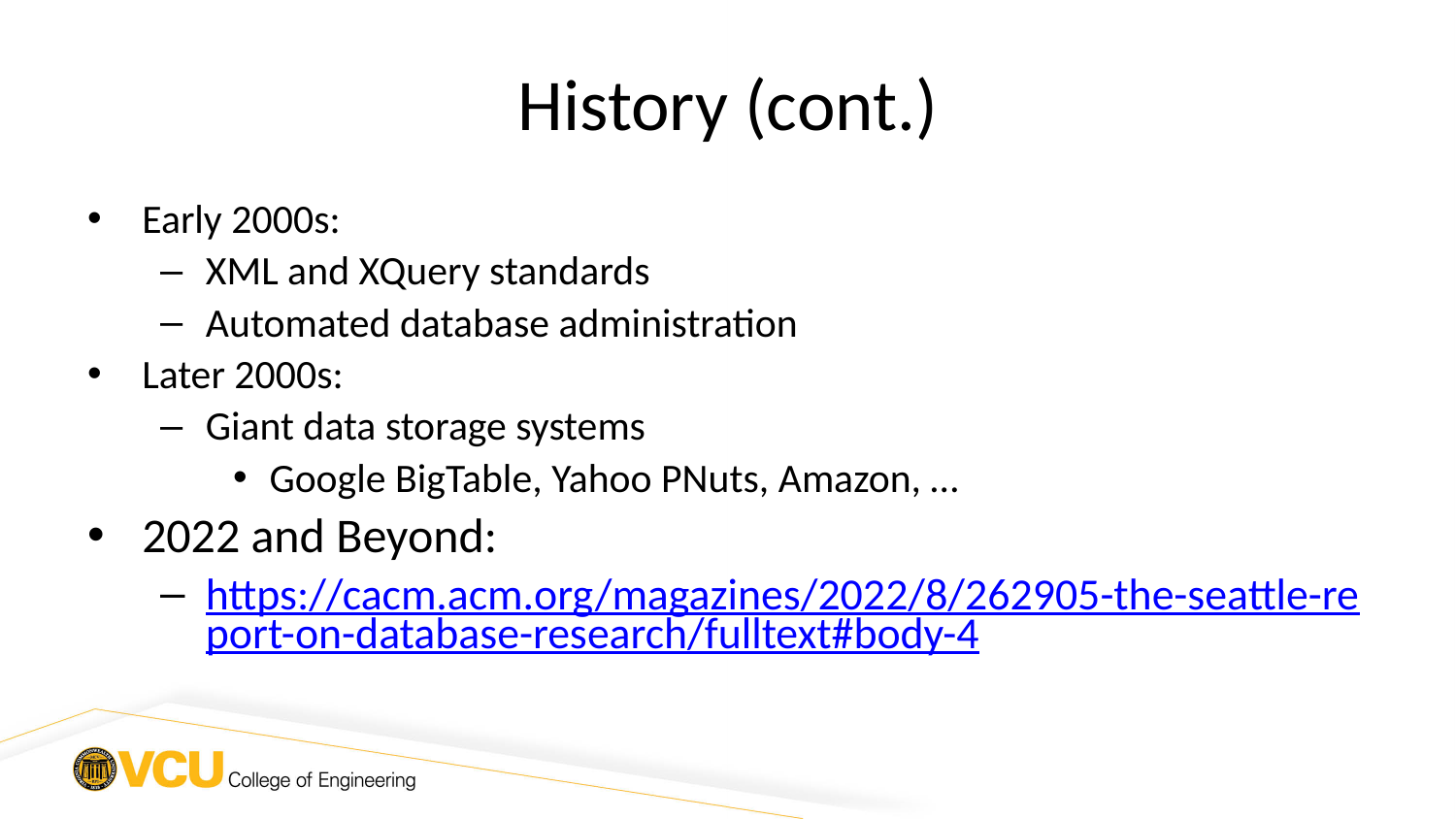

# History (cont.)
Early 2000s:
XML and XQuery standards
Automated database administration
Later 2000s:
Giant data storage systems
Google BigTable, Yahoo PNuts, Amazon, …
2022 and Beyond:
https://cacm.acm.org/magazines/2022/8/262905-the-seattle-report-on-database-research/fulltext#body-4